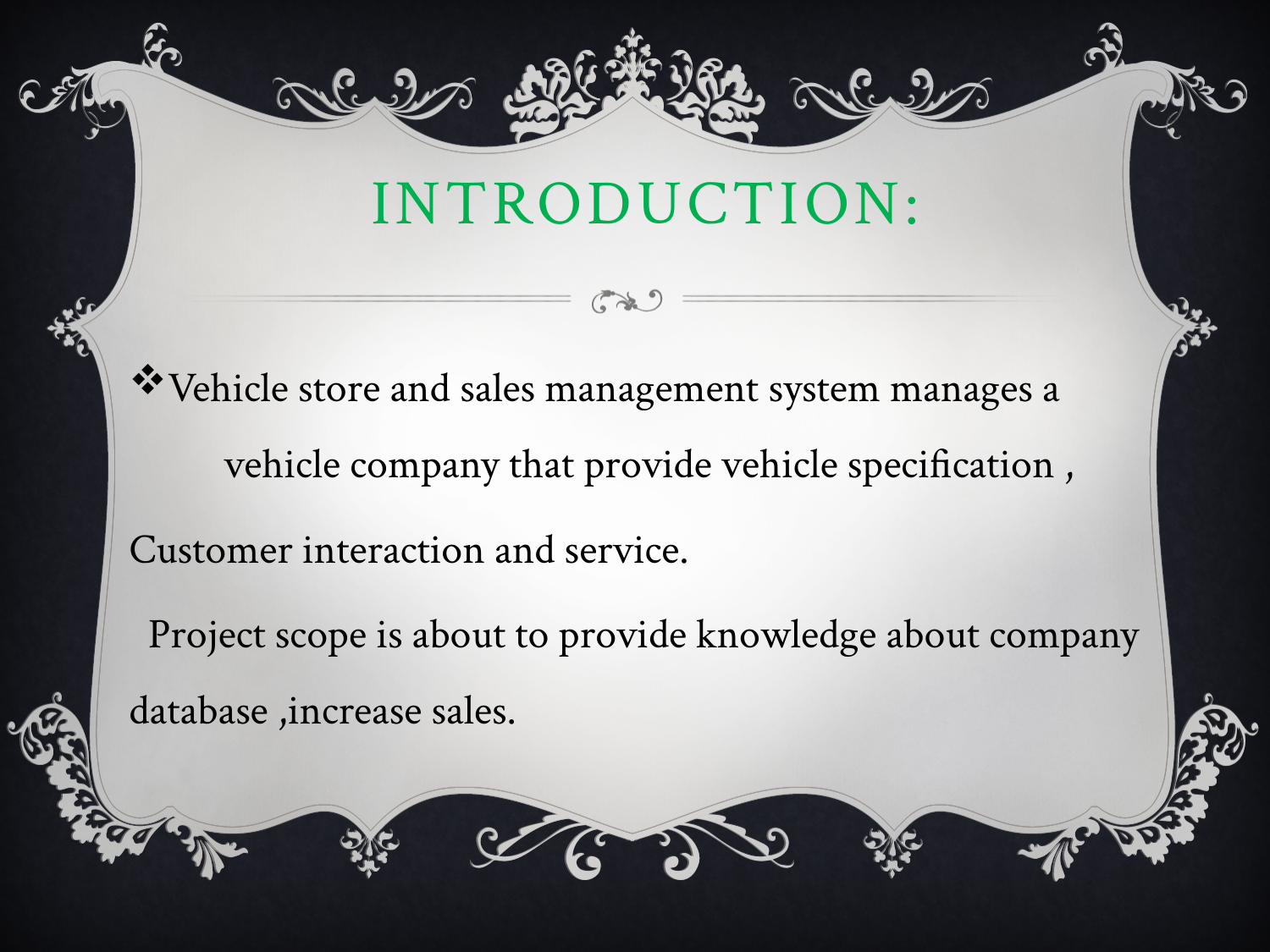

# Introduction:
Vehicle store and sales management system manages a                   vehicle company that provide vehicle specification ,
Customer interaction and service.
  Project scope is about to provide knowledge about company database ,increase sales.